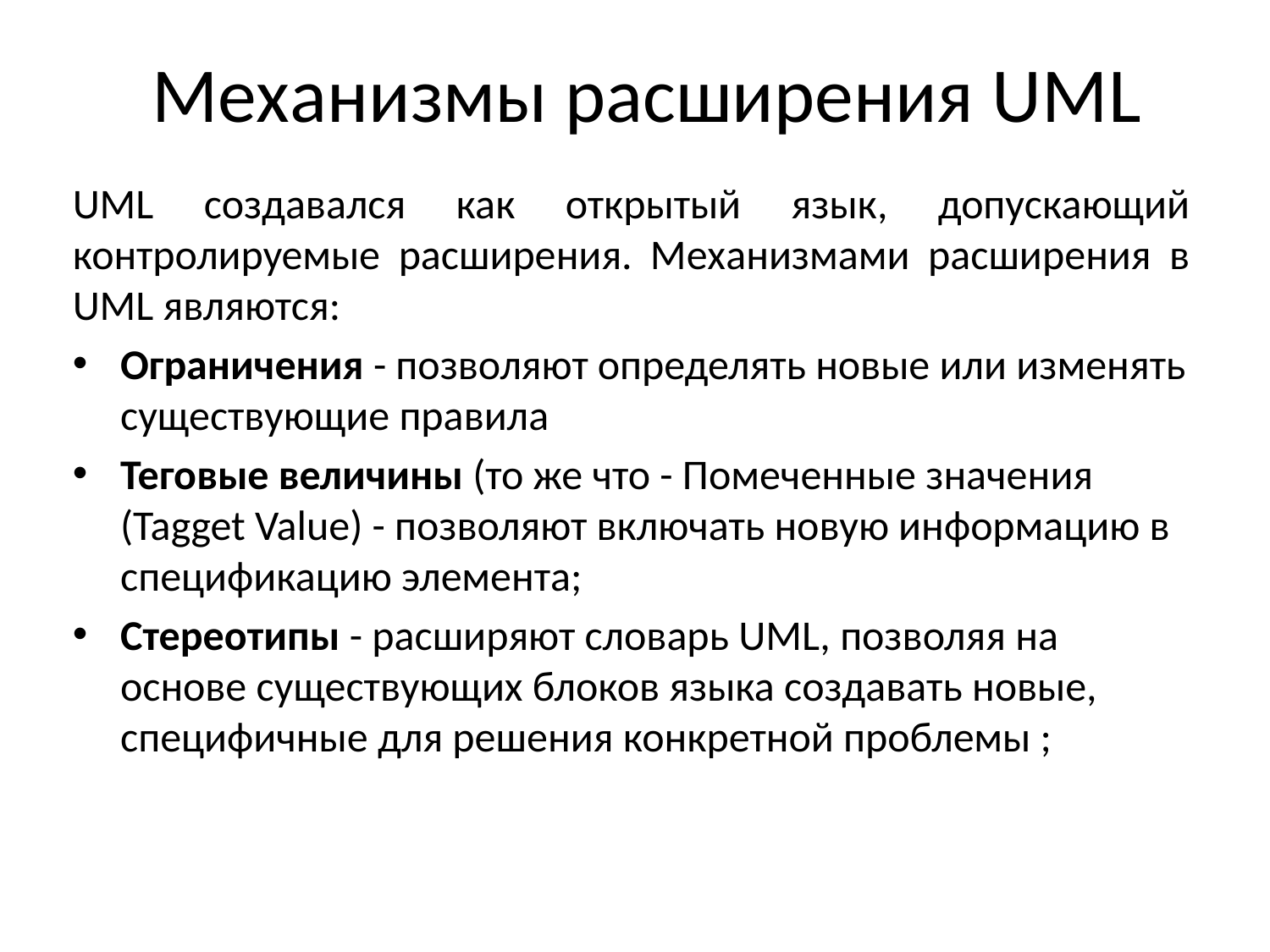

# Механизмы расширения UML
UML создавался как открытый язык, допускающий контролируемые расширения. Механизмами расширения в UML являются:
Ограничения - позволяют определять новые или изменять существующие правила
Теговые величины (то же что - Помеченные значения (Tagget Value) - позволяют включать новую информацию в спецификацию элемента;
Стереотипы - расширяют словарь UML, позволяя на основе существующих блоков языка создавать новые, специфичные для решения конкретной проблемы ;